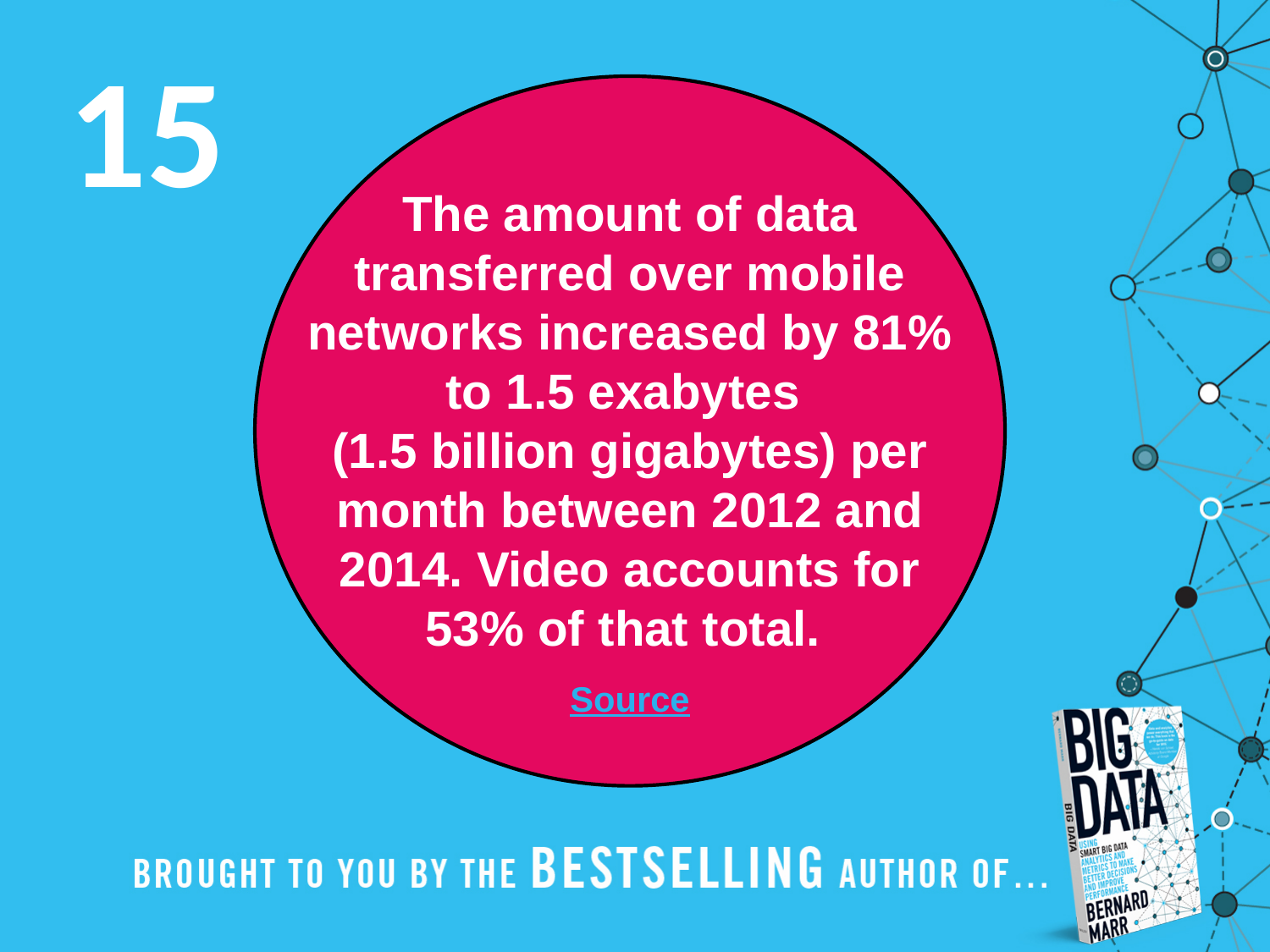

15

The amount of data transferred over mobile networks increased by 81% to 1.5 exabytes
(1.5 billion gigabytes) per month between 2012 and 2014. Video accounts for 53% of that total.

Source